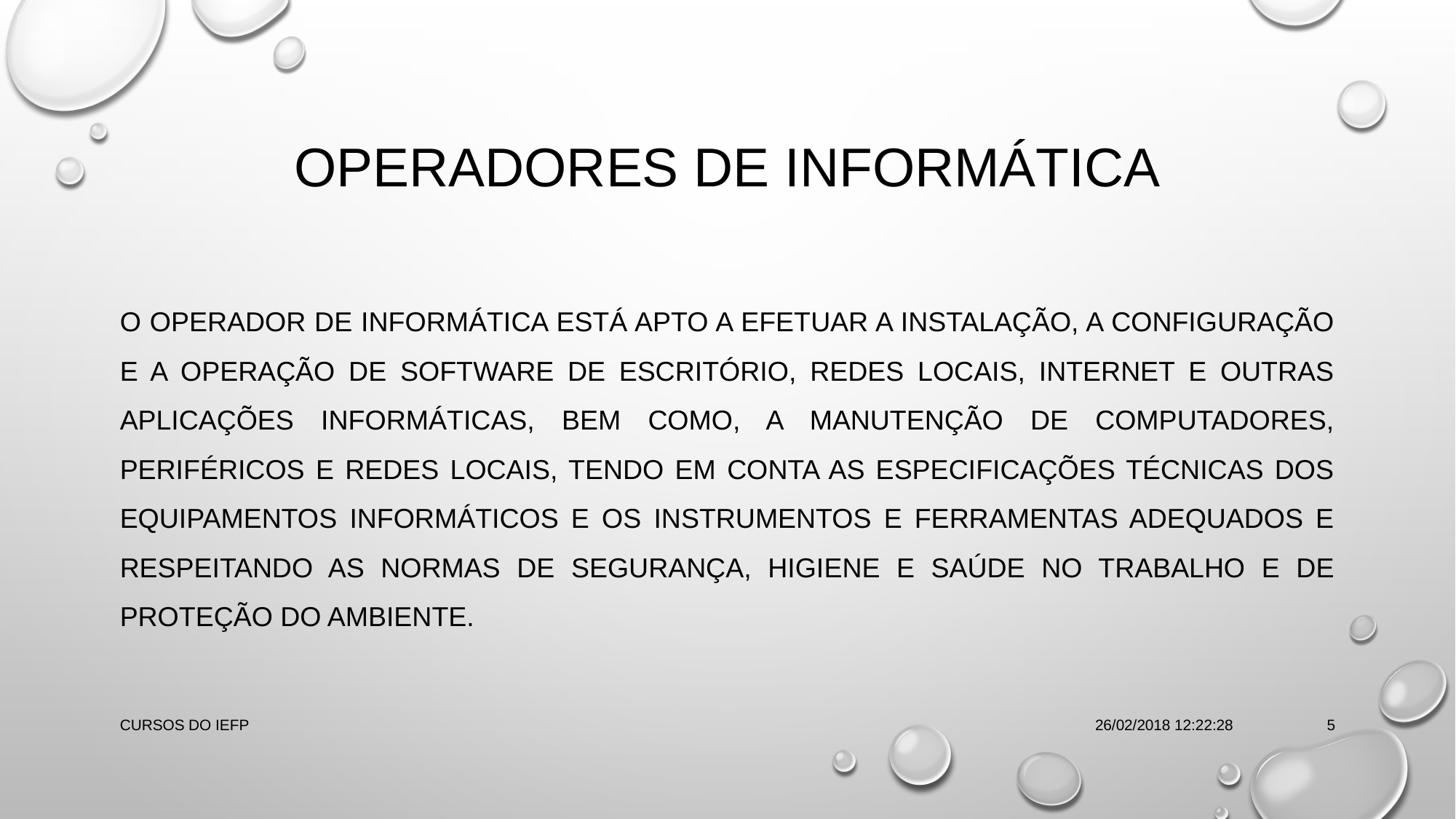

# Operadores de Informática
O Operador de Informática está apto a efetuar a instalação, a configuração e a operação de software de escritório, redes locais, Internet e outras aplicações informáticas, bem como, a manutenção de computadores, periféricos e redes locais, tendo em conta as especificações técnicas dos equipamentos informáticos e os instrumentos e ferramentas adequados e respeitando as normas de segurança, higiene e saúde no trabalho e de proteção do ambiente.
CURSOS DO IEFP
26/02/2018 12:22:28
5